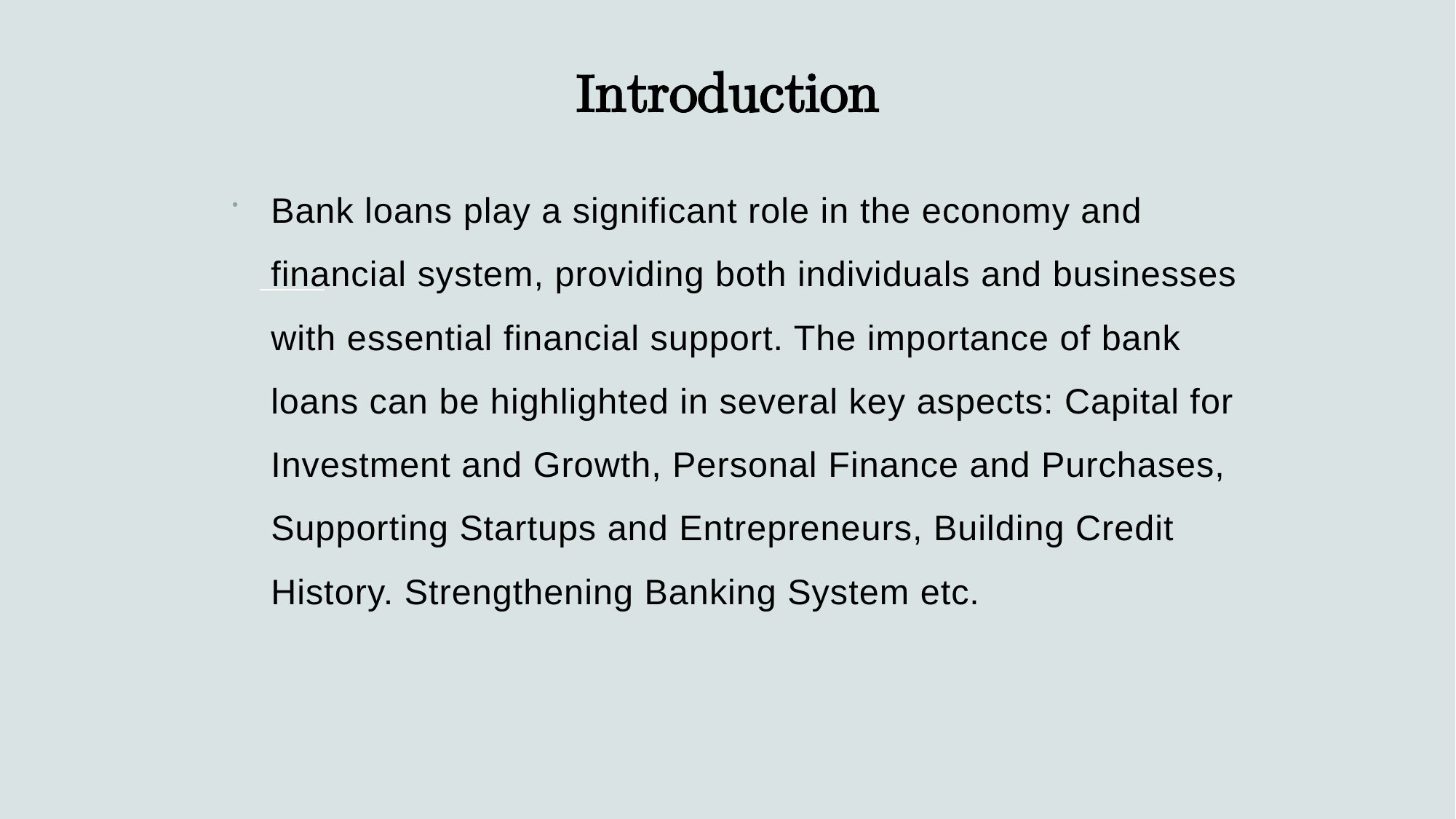

# Introduction
Bank loans play a significant role in the economy and financial system, providing both individuals and businesses with essential financial support. The importance of bank loans can be highlighted in several key aspects: Capital for Investment and Growth, Personal Finance and Purchases, Supporting Startups and Entrepreneurs, Building Credit History. Strengthening Banking System etc.